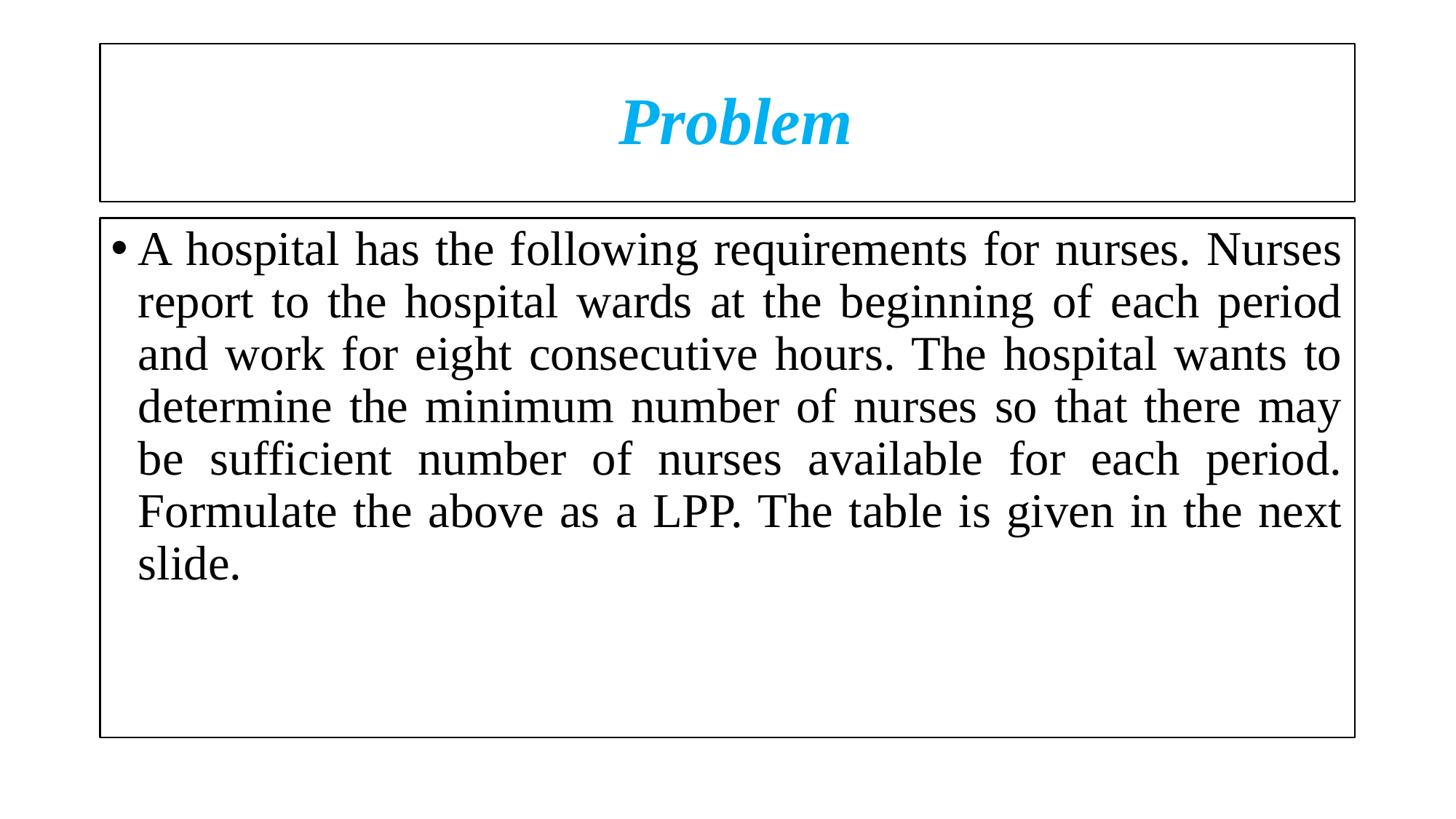

# Problem
A hospital has the following requirements for nurses. Nurses report to the hospital wards at the beginning of each period and work for eight consecutive hours. The hospital wants to determine the minimum number of nurses so that there may be sufficient number of nurses available for each period. Formulate the above as a LPP. The table is given in the next slide.